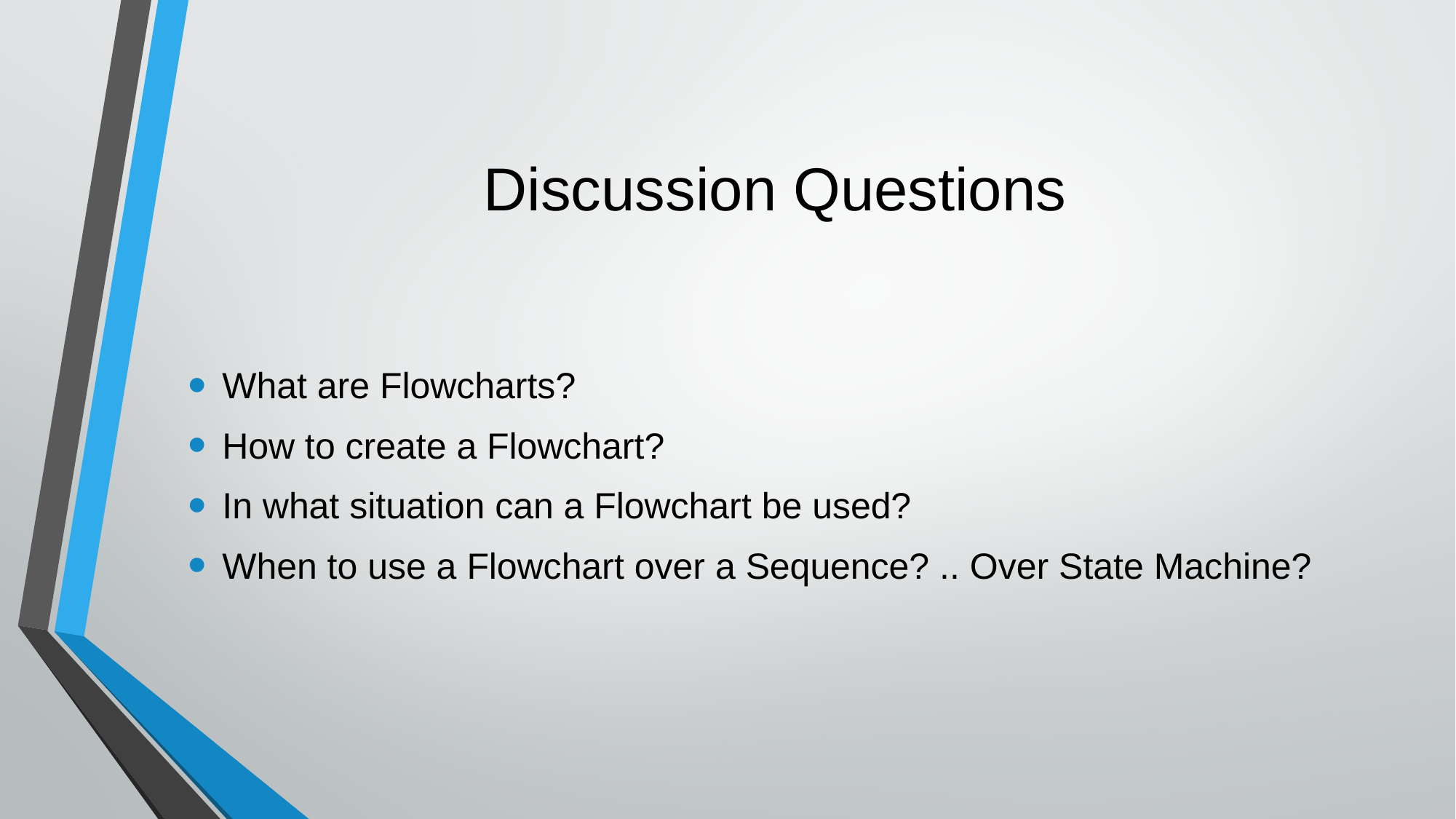

# Discussion Questions
What are Flowcharts?
How to create a Flowchart?
In what situation can a Flowchart be used?
When to use a Flowchart over a Sequence? .. Over State Machine?